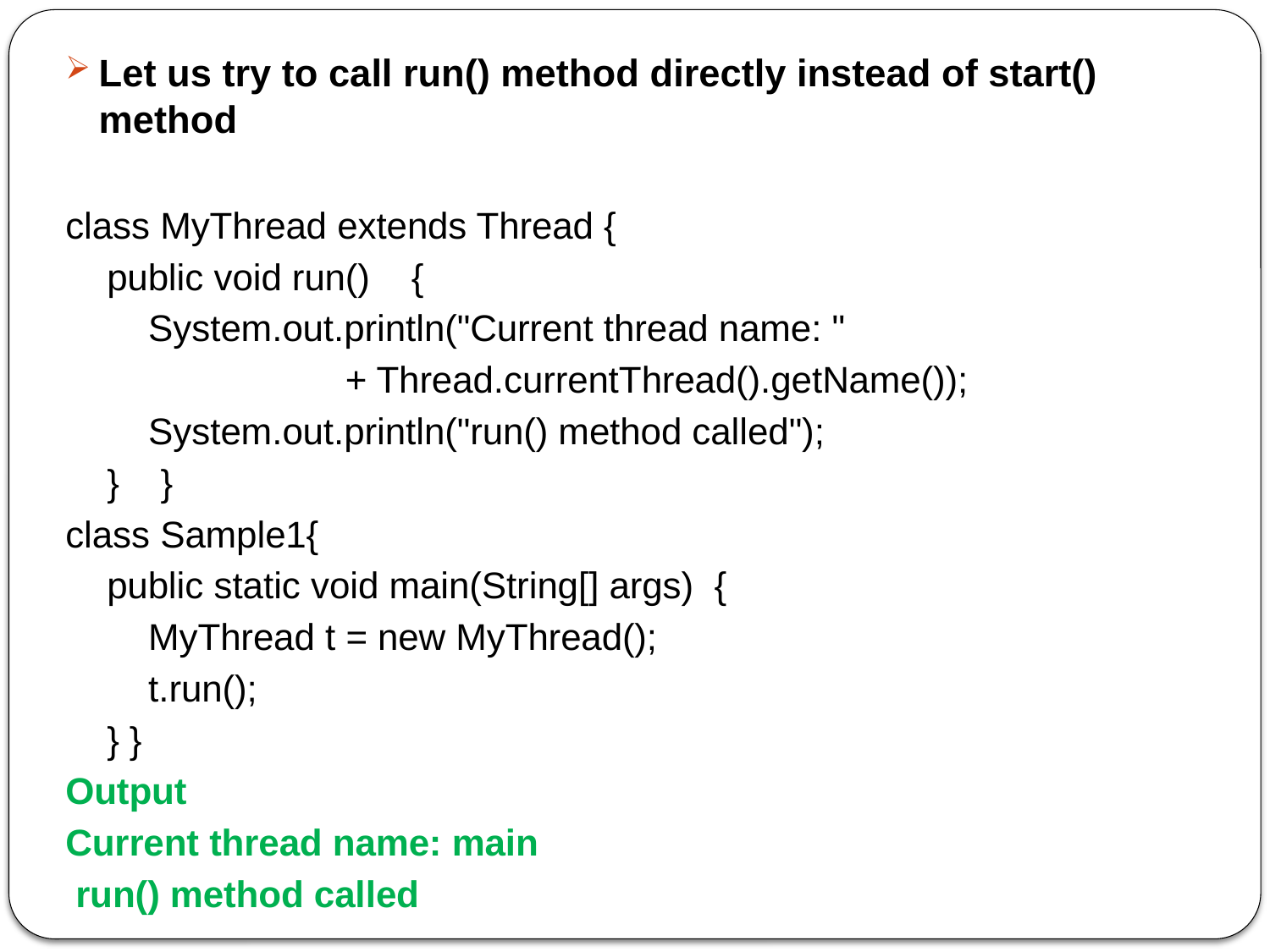

Let us try to call run() method directly instead of start() method

class MyThread extends Thread {
    public void run()    {
        System.out.println("Current thread name: "
                           + Thread.currentThread().getName());
        System.out.println("run() method called");
    }    }
class Sample1{
    public static void main(String[] args)  {
        MyThread t = new MyThread();
        t.run();
    } }
Output
Current thread name: main
 run() method called